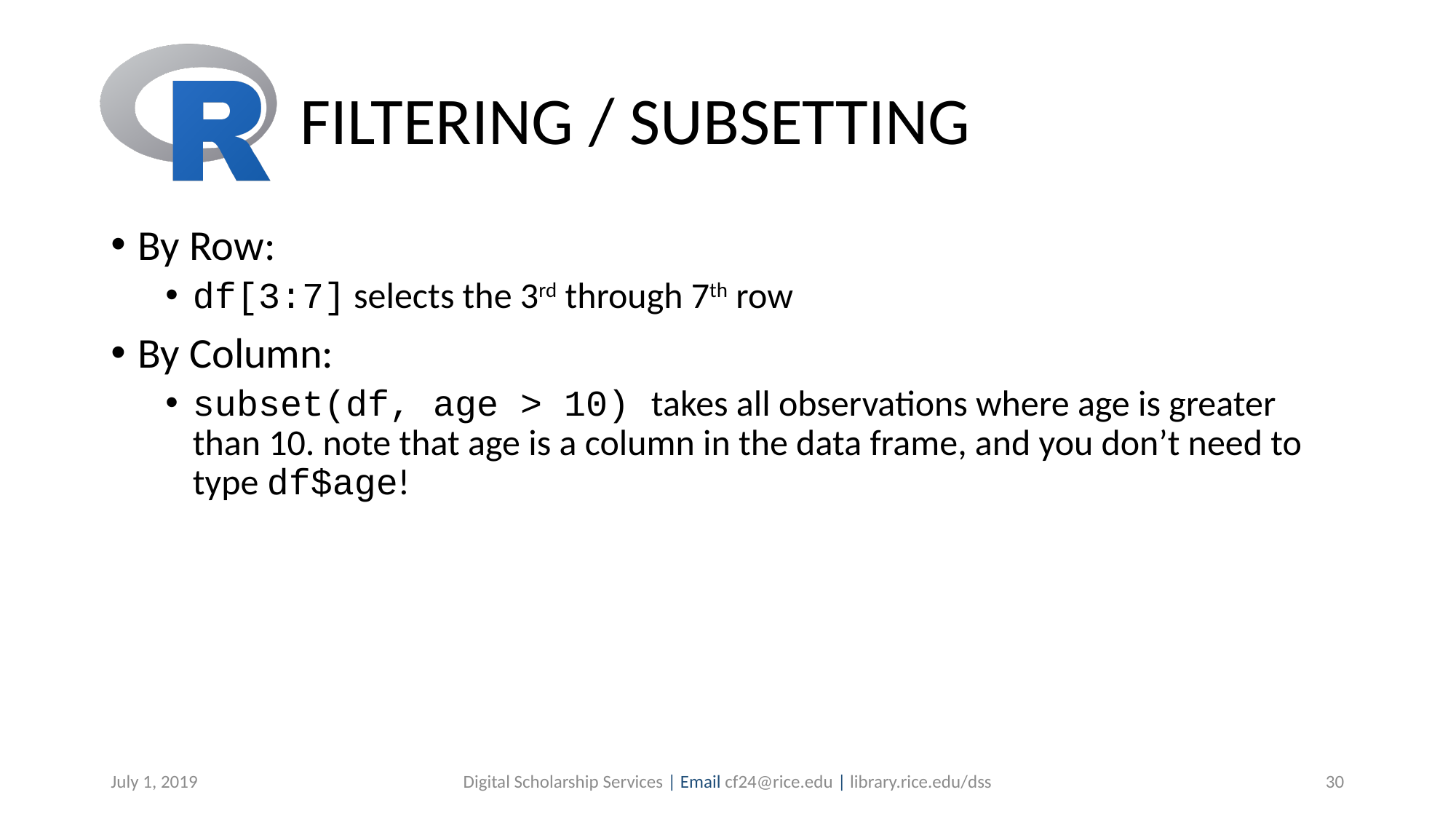

# FILTERING / SUBSETTING
By Row:
df[3:7] selects the 3rd through 7th row
By Column:
subset(df, age > 10) takes all observations where age is greater than 10. note that age is a column in the data frame, and you don’t need to type df$age!
July 1, 2019
Digital Scholarship Services | Email cf24@rice.edu | library.rice.edu/dss
30